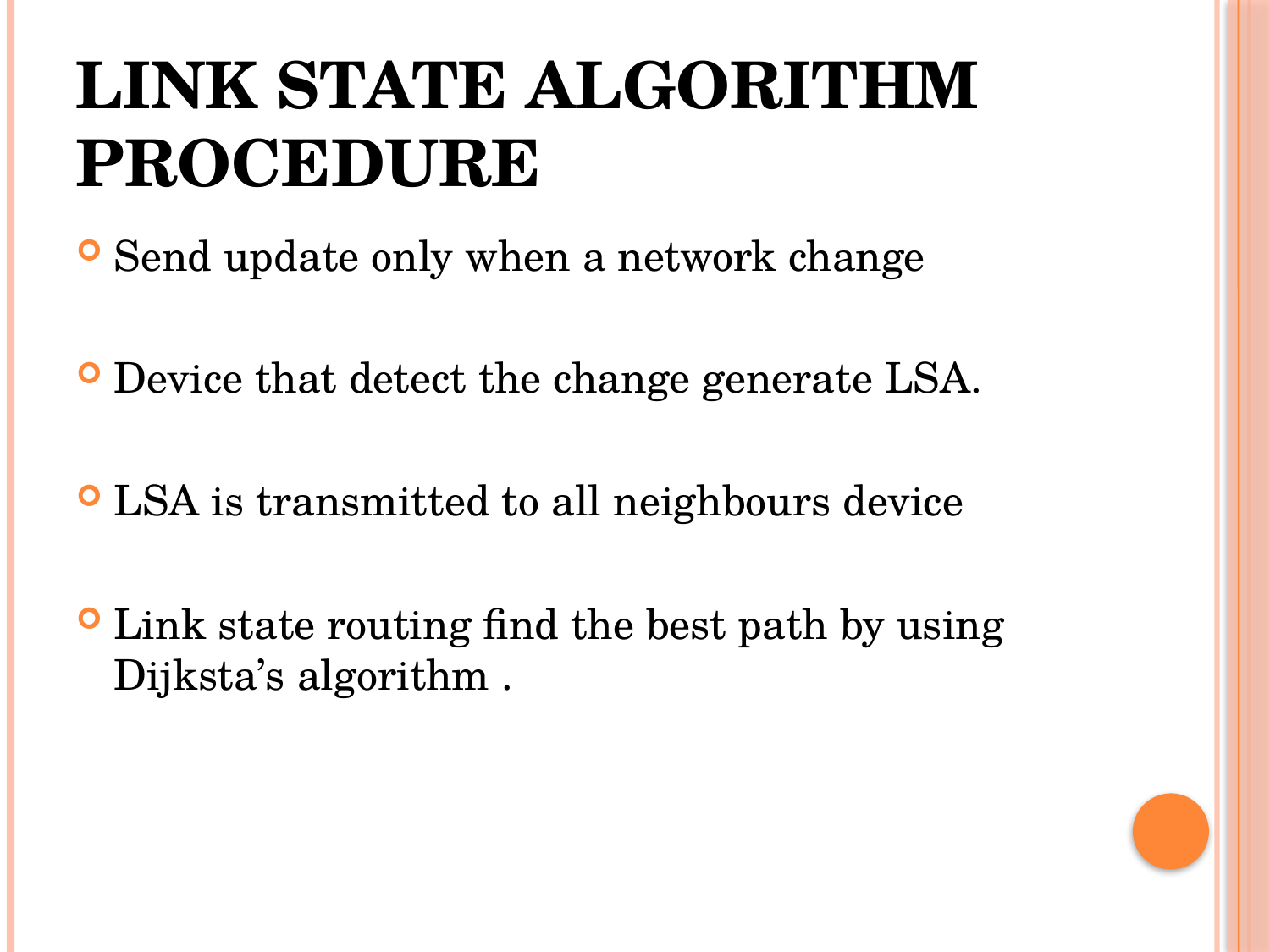

# LINK STATE ALGORITHM procedure
Send update only when a network change

Device that detect the change generate LSA.

LSA is transmitted to all neighbours device

Link state routing find the best path by using Dijksta’s algorithm .